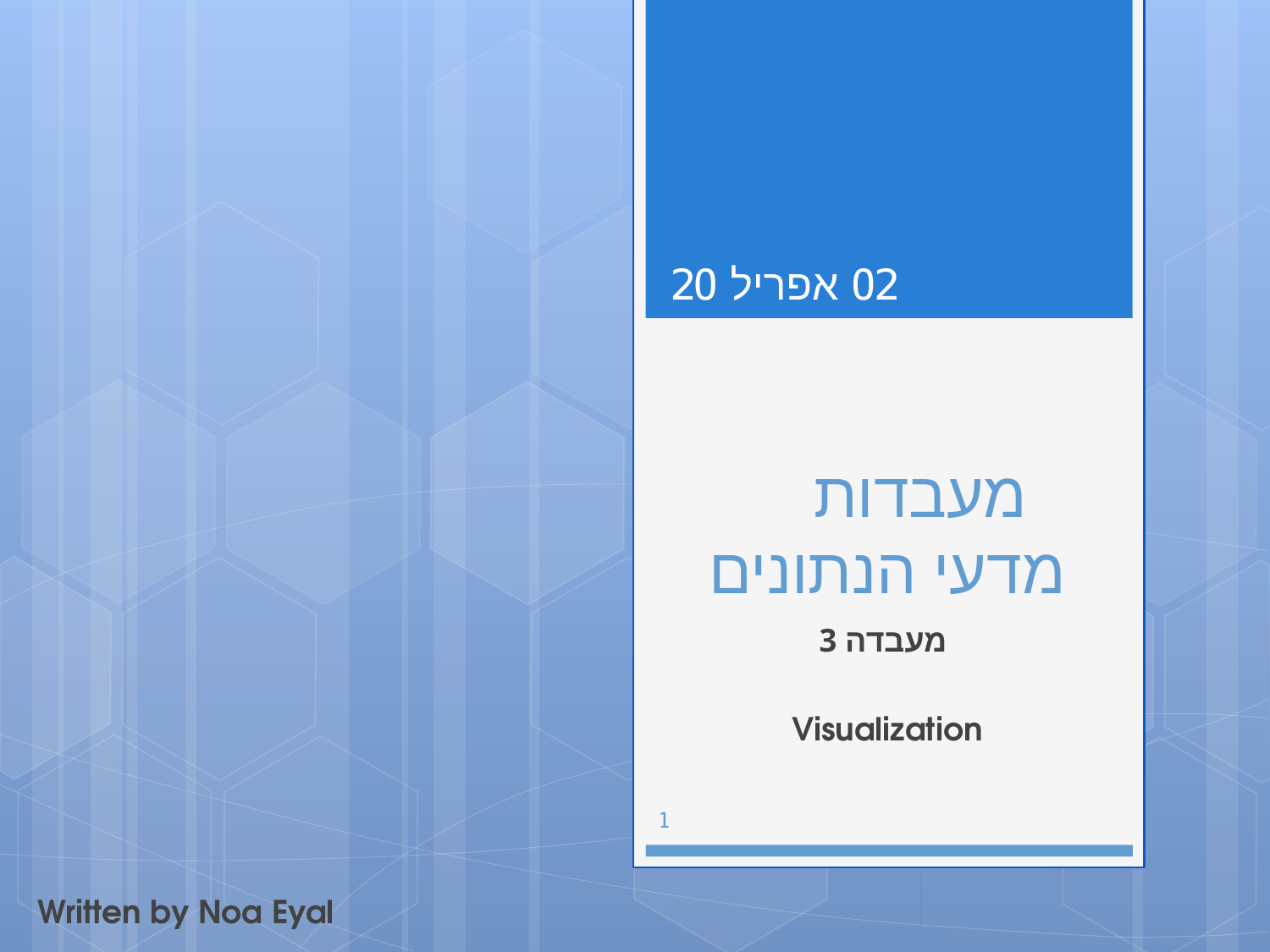

02 אפריל 20
# מעבדות מדעי הנתונים
 מעבדה 3

Visualization
1
Written by Noa Eyal